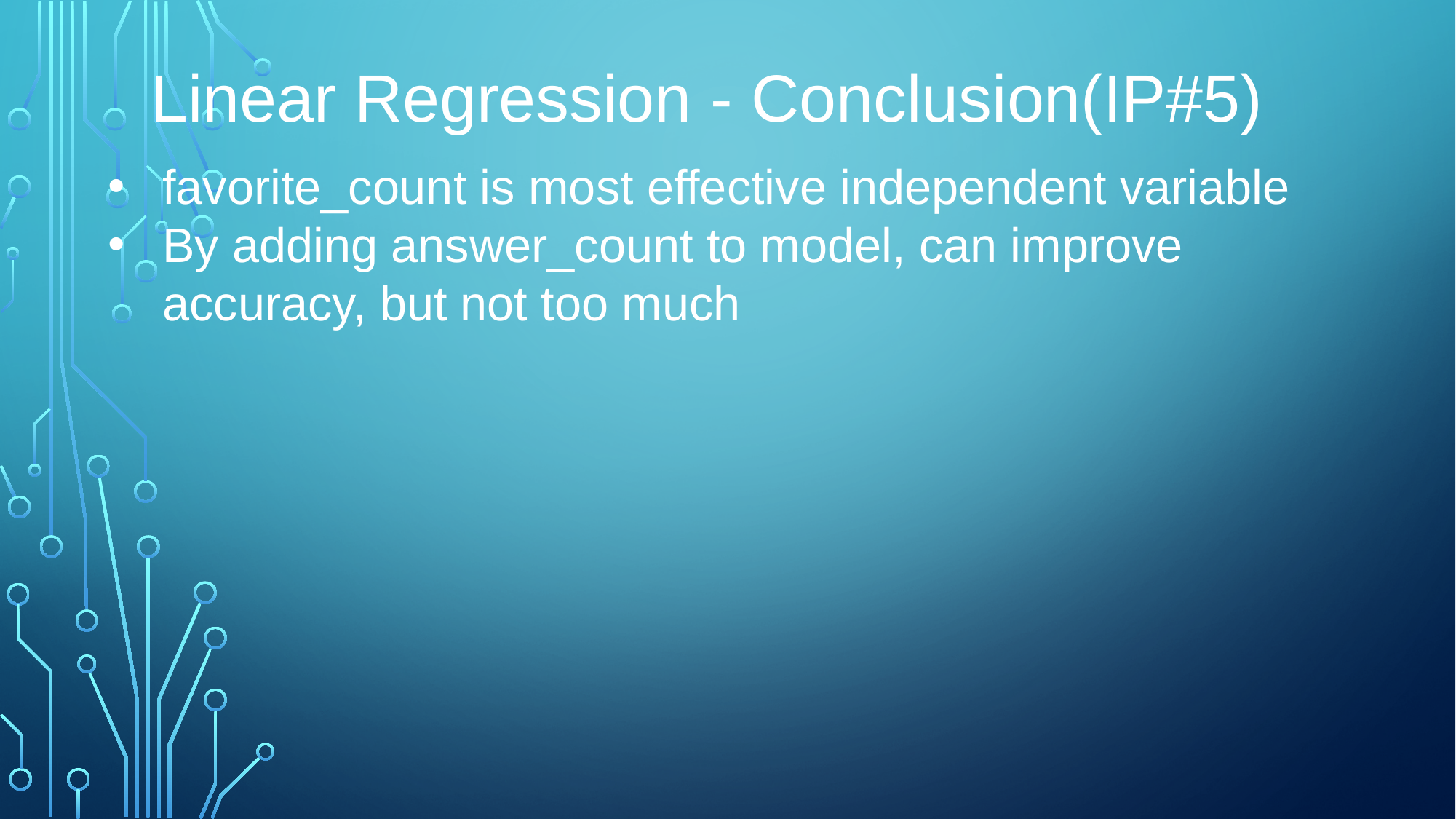

Linear Regression - Conclusion(IP#5)
favorite_count is most effective independent variable
By adding answer_count to model, can improve accuracy, but not too much